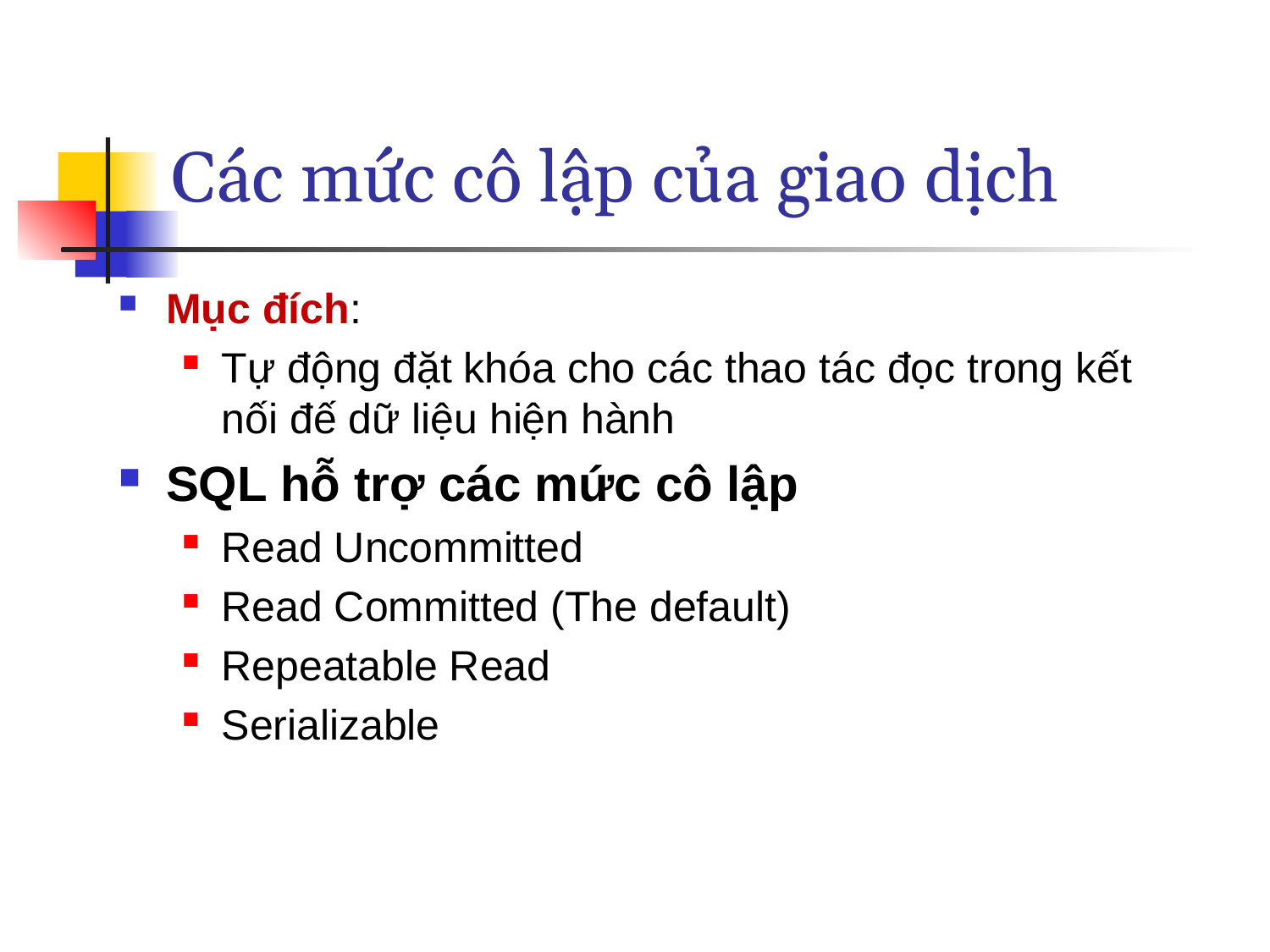

# Các mức cô lập của giao dịch
Mục đích:
Tự động đặt khóa cho các thao tác đọc trong kết nối đế dữ liệu hiện hành
SQL hỗ trợ các mức cô lập
Read Uncommitted
Read Committed (The default)
Repeatable Read
Serializable